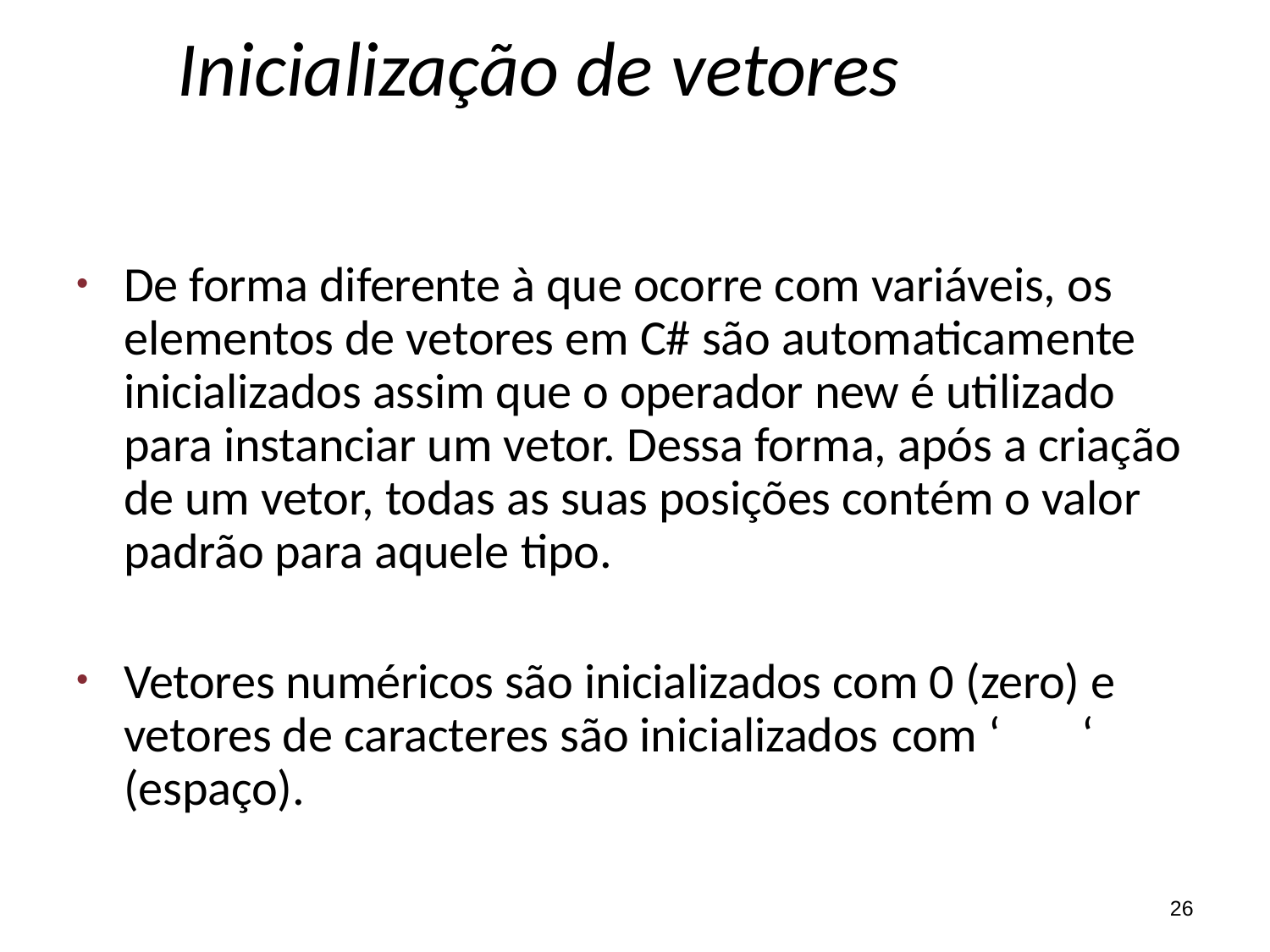

# Inicialização de vetores
De forma diferente à que ocorre com variáveis, os  elementos de vetores em C# são automaticamente  inicializados assim que o operador new é utilizado  para instanciar um vetor. Dessa forma, após a criação  de um vetor, todas as suas posições contém o valor  padrão para aquele tipo.

Vetores numéricos são inicializados com 0 (zero) e  vetores de caracteres são inicializados com ‘	‘  (espaço).
26